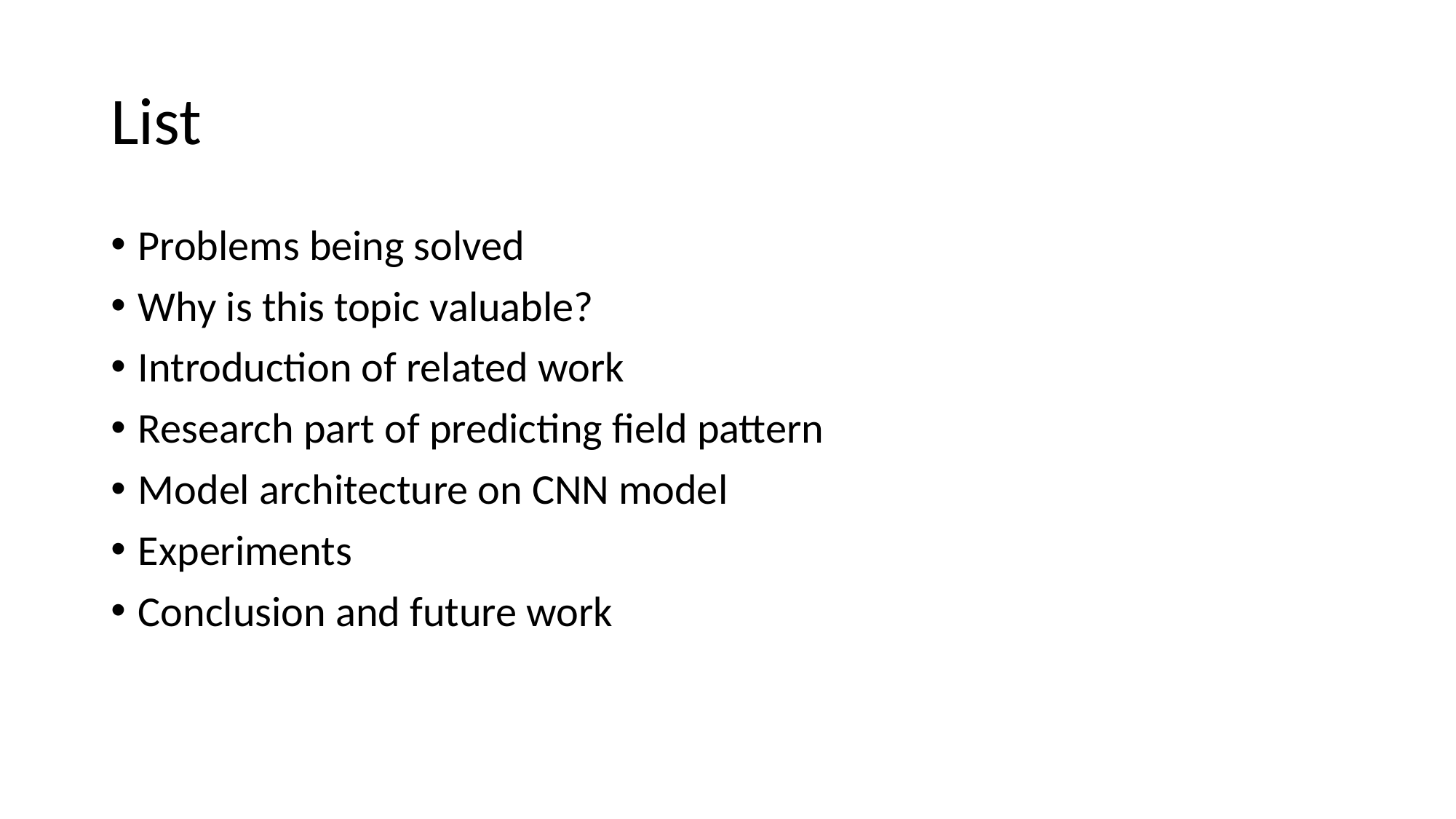

# List
Problems being solved
Why is this topic valuable?
Introduction of related work
Research part of predicting field pattern
Model architecture on CNN model
Experiments
Conclusion and future work